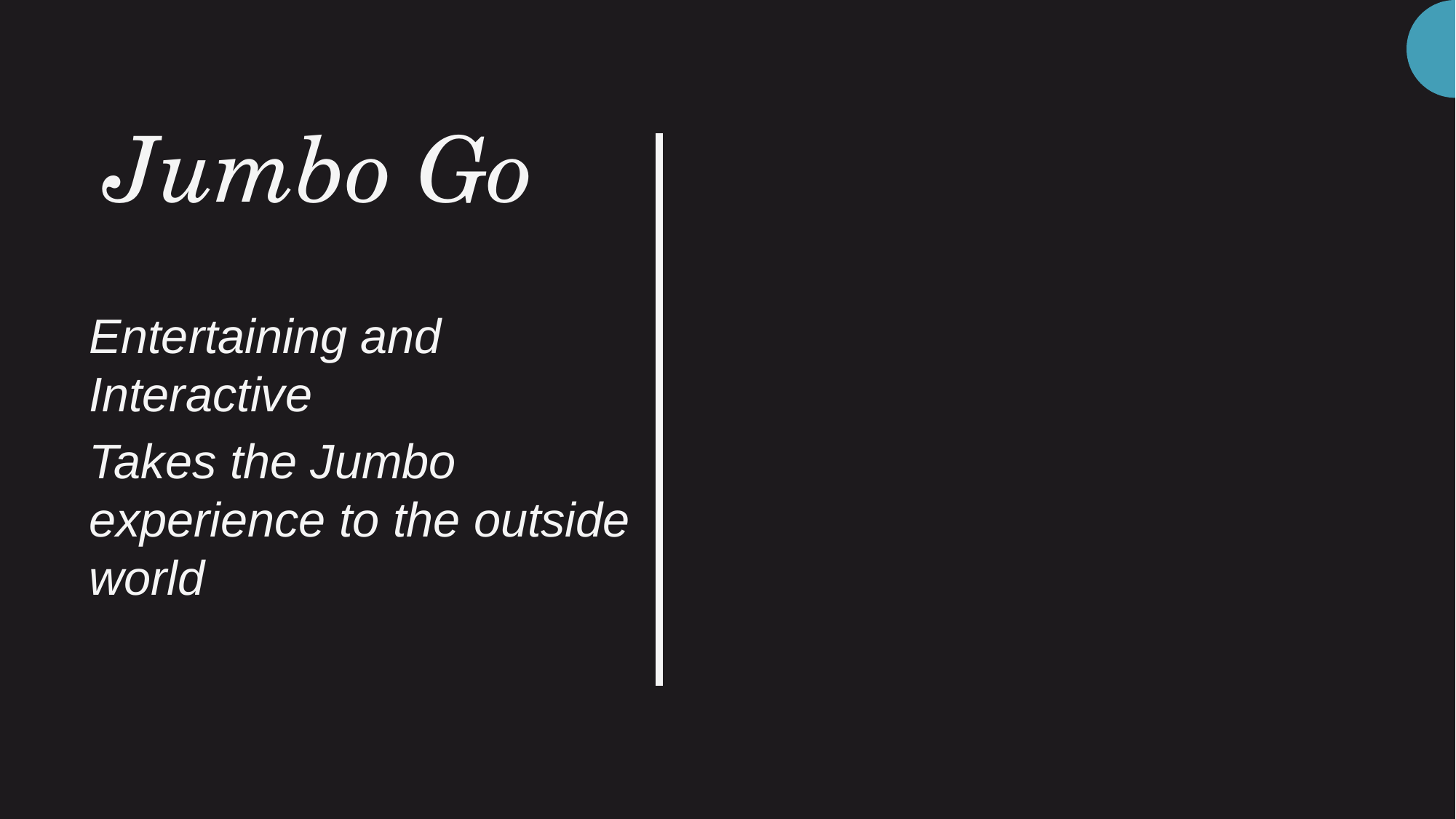

# Jumbo Go
Entertaining and Interactive
Takes the Jumbo experience to the outside world

4